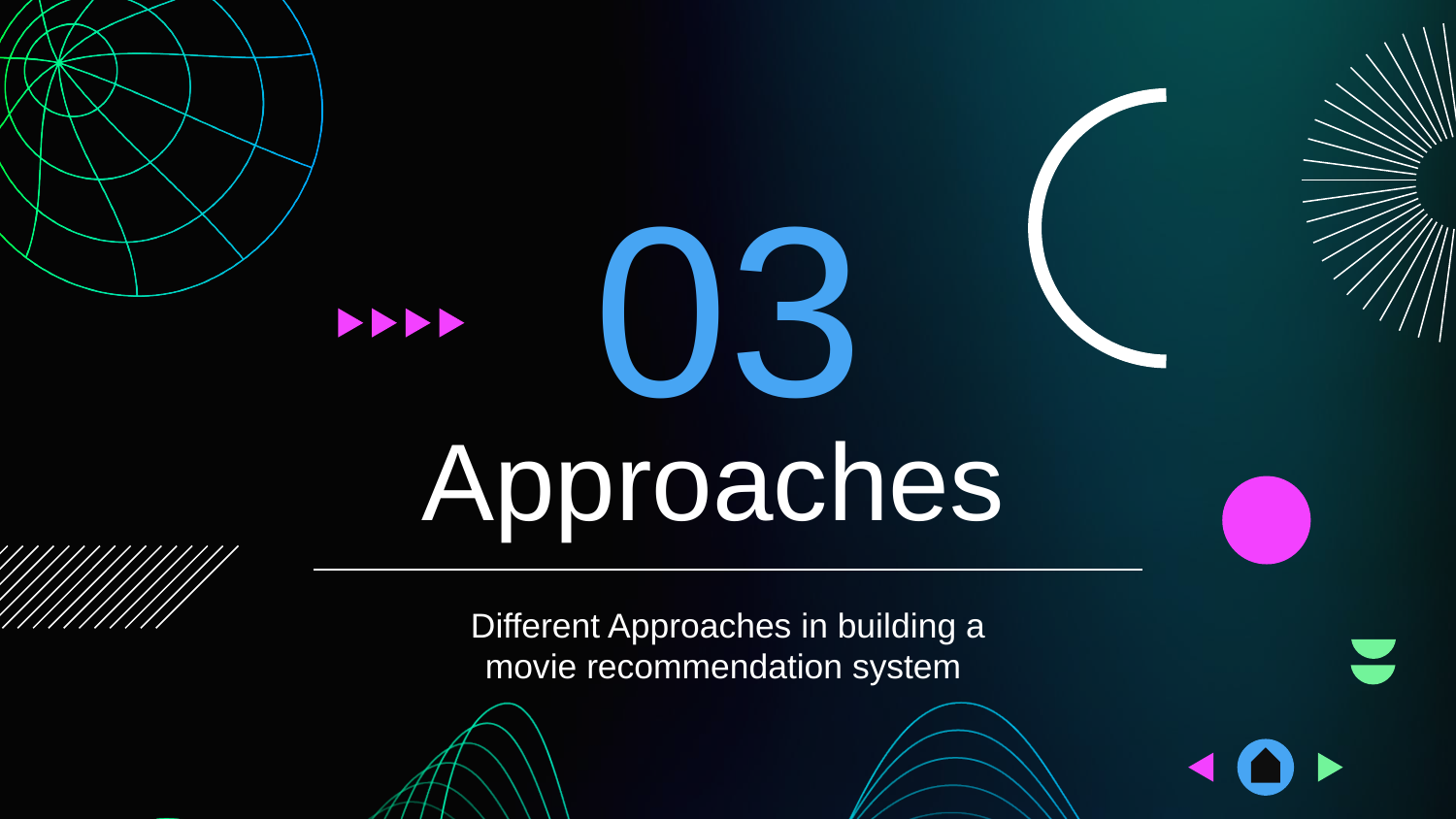

03

# Approaches

Different Approaches in building a movie recommendation system